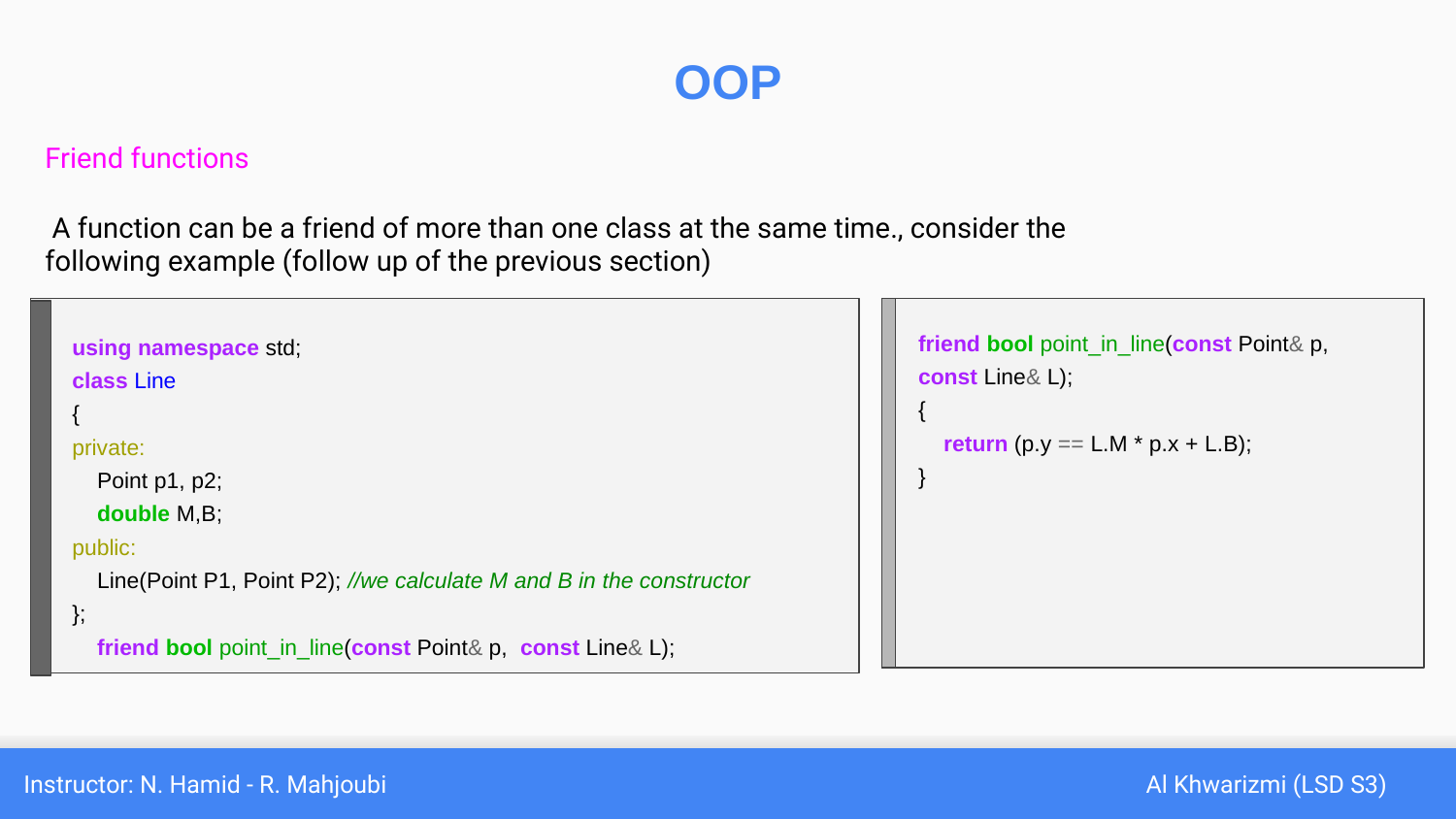

OOP
Friend functions
 A function can be a friend of more than one class at the same time., consider the following example (follow up of the previous section)

friend bool point_in_line(const Point& p,  const Line& L);
{
    return (p.y == L.M * p.x + L.B);
}

using namespace std;
class Line
{
private:
    Point p1, p2;
    double M,B;
public:
    Line(Point P1, Point P2); //we calculate M and B in the constructor
};
    friend bool point_in_line(const Point& p,  const Line& L);
Instructor: N. Hamid - R. Mahjoubi
Al Khwarizmi (LSD S3)